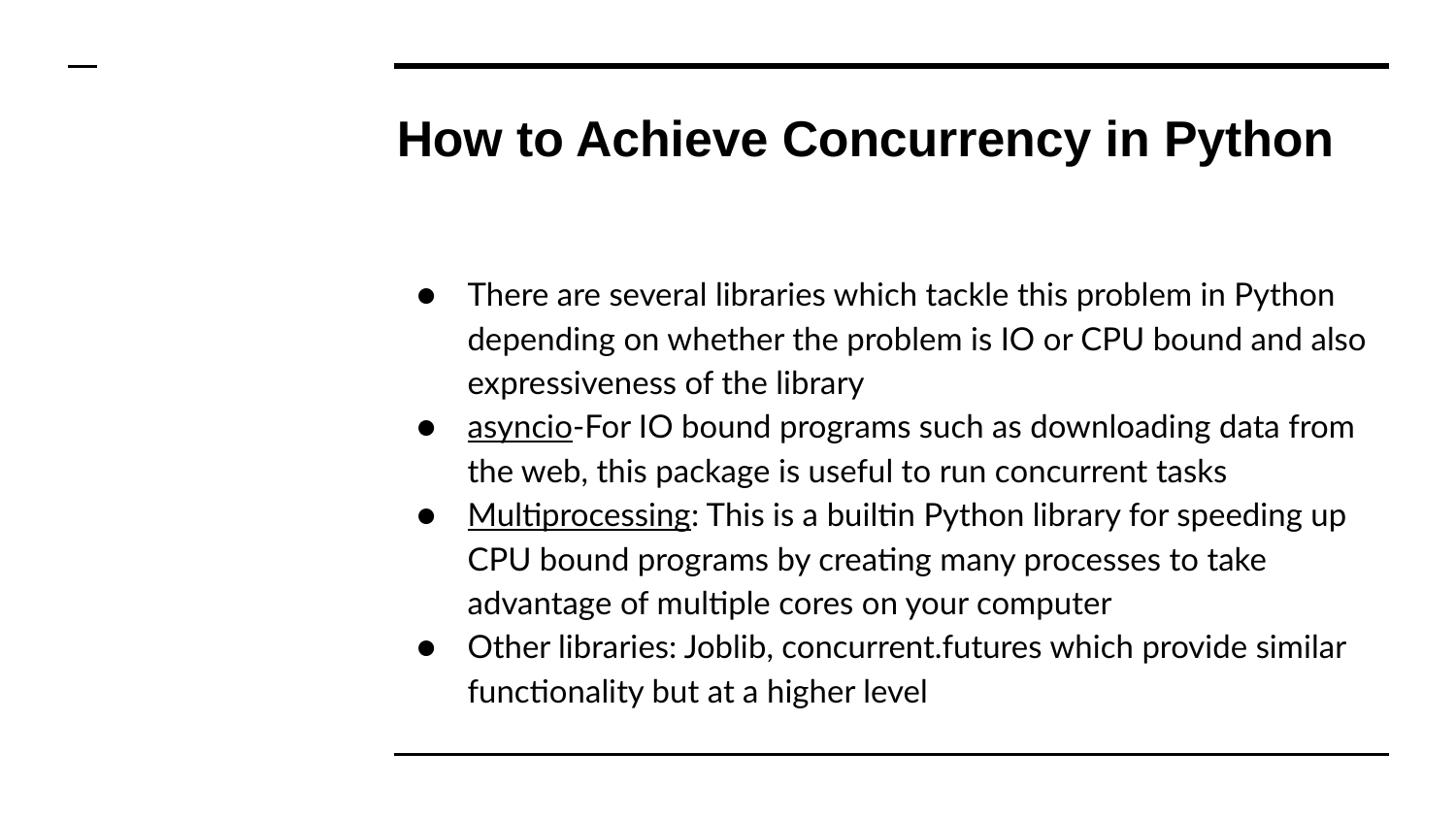

# How to Achieve Concurrency in Python
There are several libraries which tackle this problem in Python depending on whether the problem is IO or CPU bound and also expressiveness of the library
asyncio-For IO bound programs such as downloading data from the web, this package is useful to run concurrent tasks
Multiprocessing: This is a builtin Python library for speeding up CPU bound programs by creating many processes to take advantage of multiple cores on your computer
Other libraries: Joblib, concurrent.futures which provide similar functionality but at a higher level